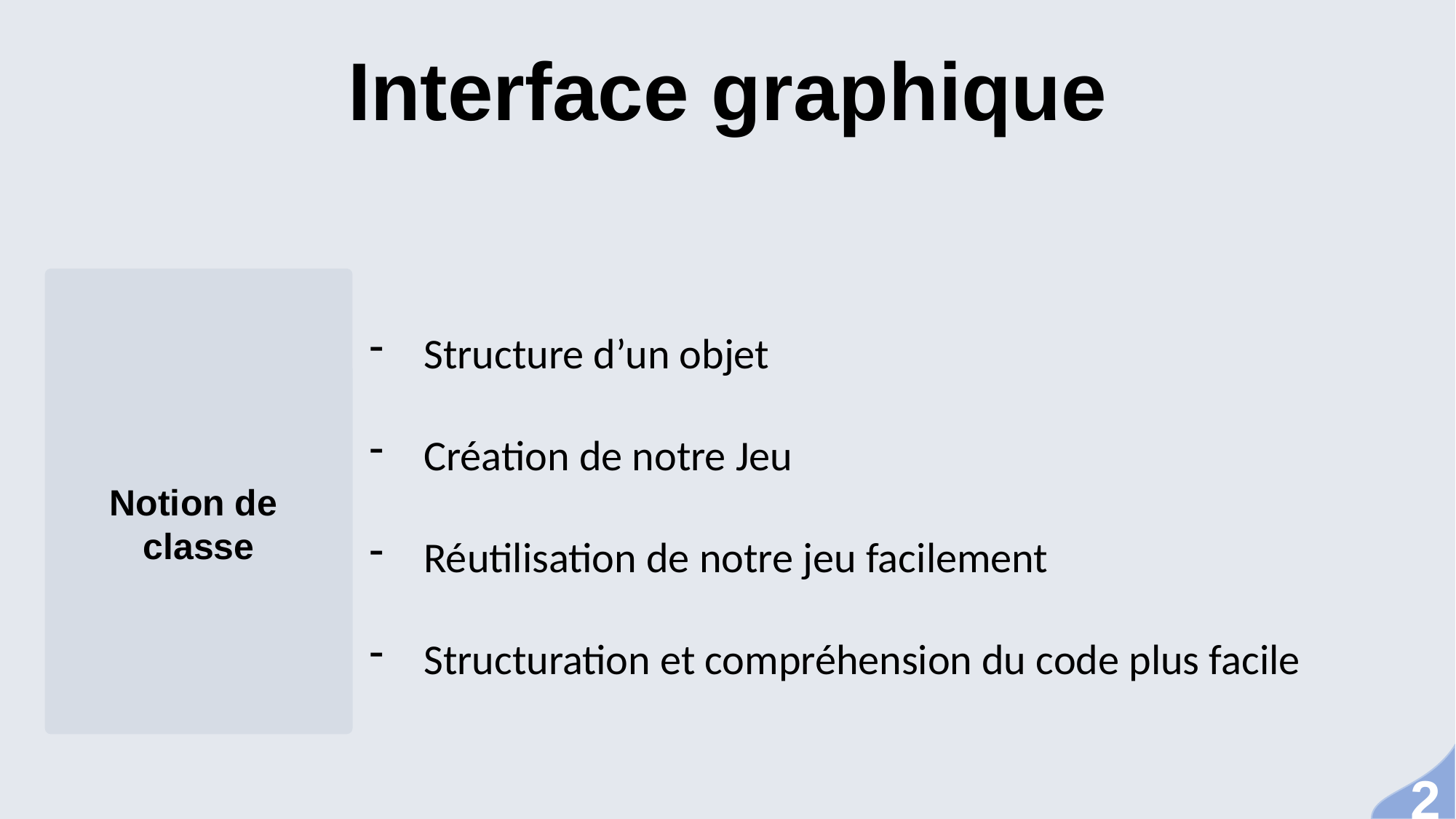

Interface graphique

Notion de
classe
Structure d’un objet
Création de notre Jeu
Réutilisation de notre jeu facilement
Structuration et compréhension du code plus facile

2

Choix du
mode jeu

Choix de la
puissance

Grille
de jeu